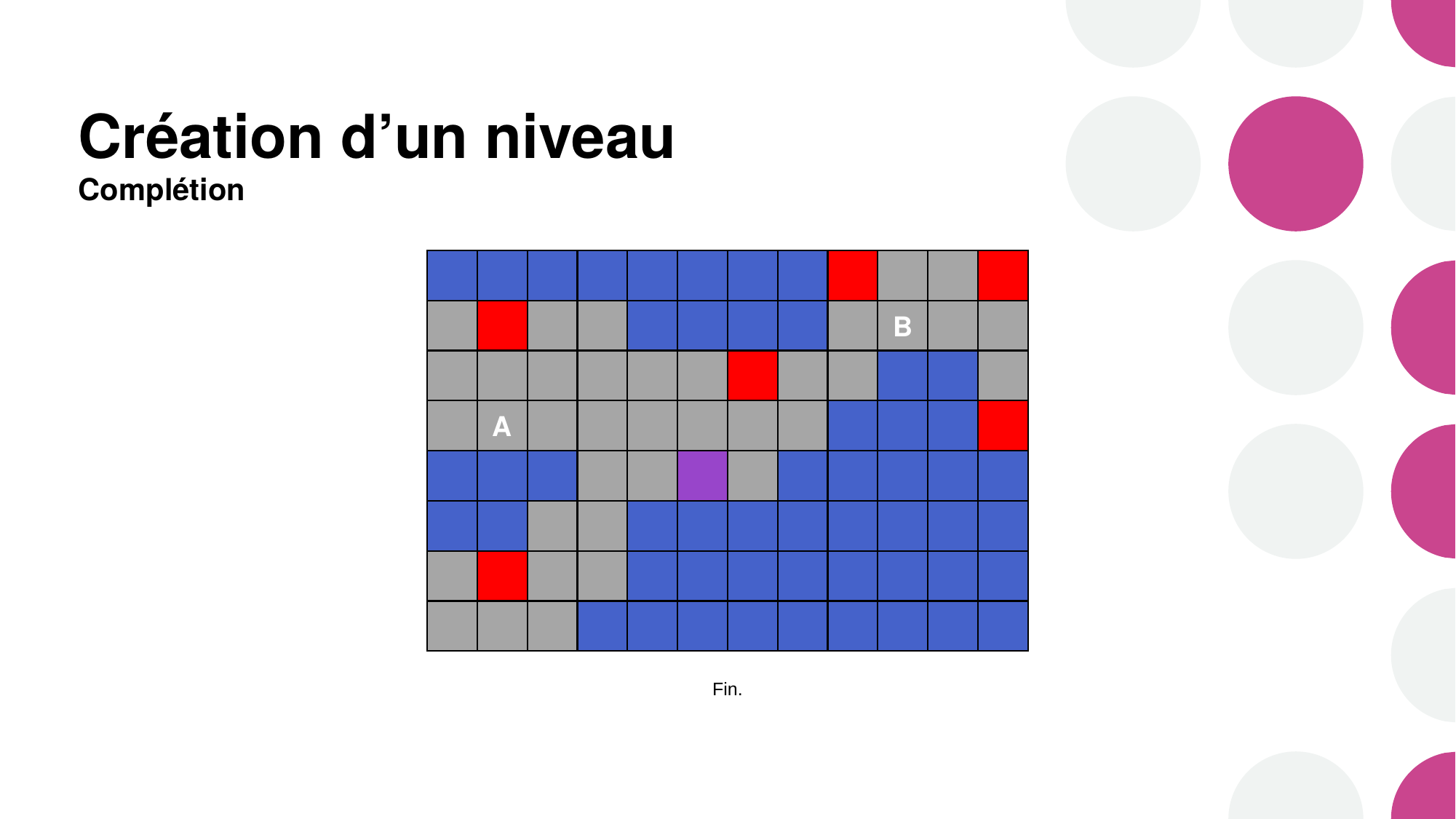

# Création d’un niveau Complétion

B

A

Fin.